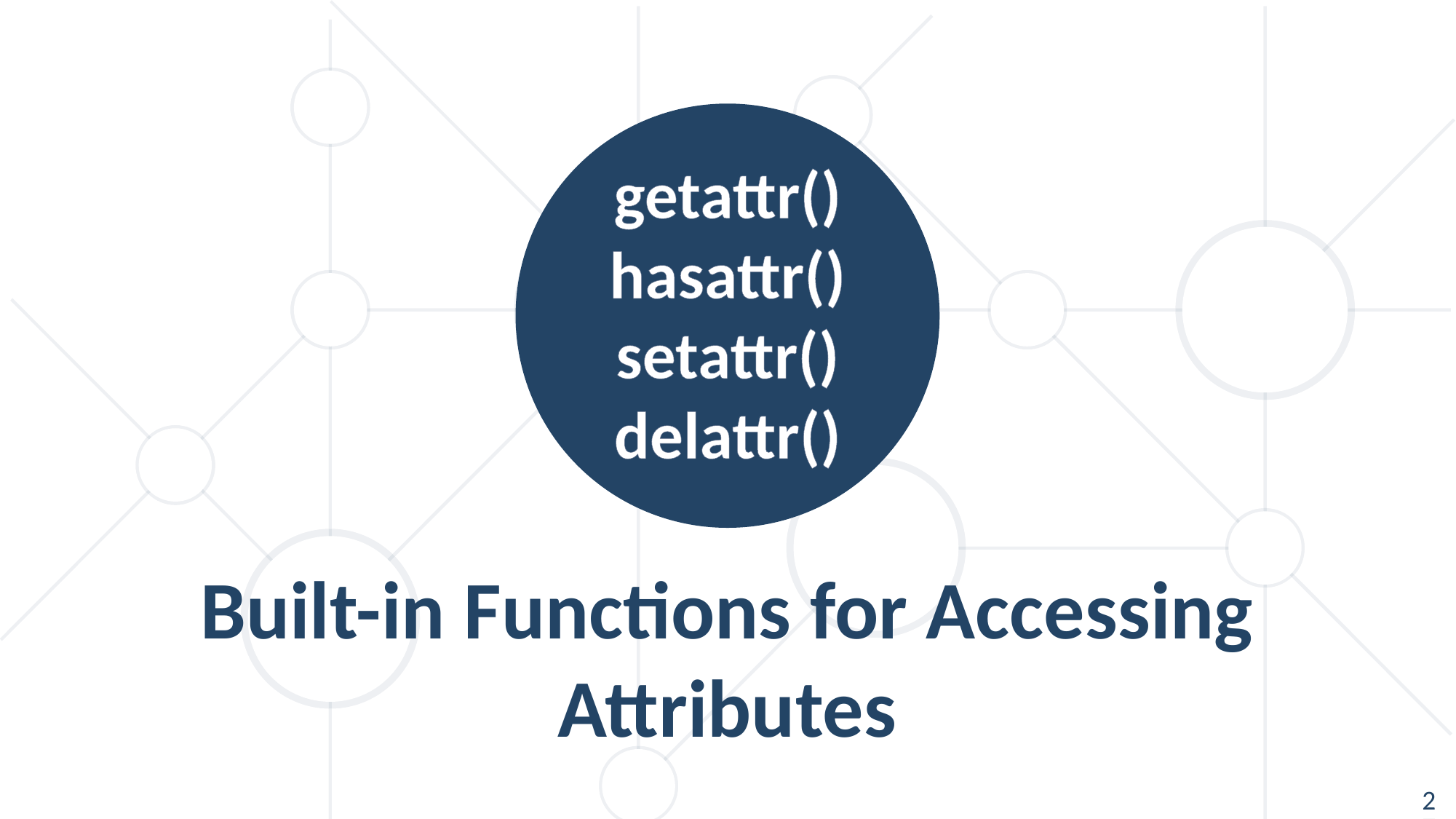

getattr()
hasattr()
setattr()
delattr()
Built-in Functions for Accessing Attributes
27